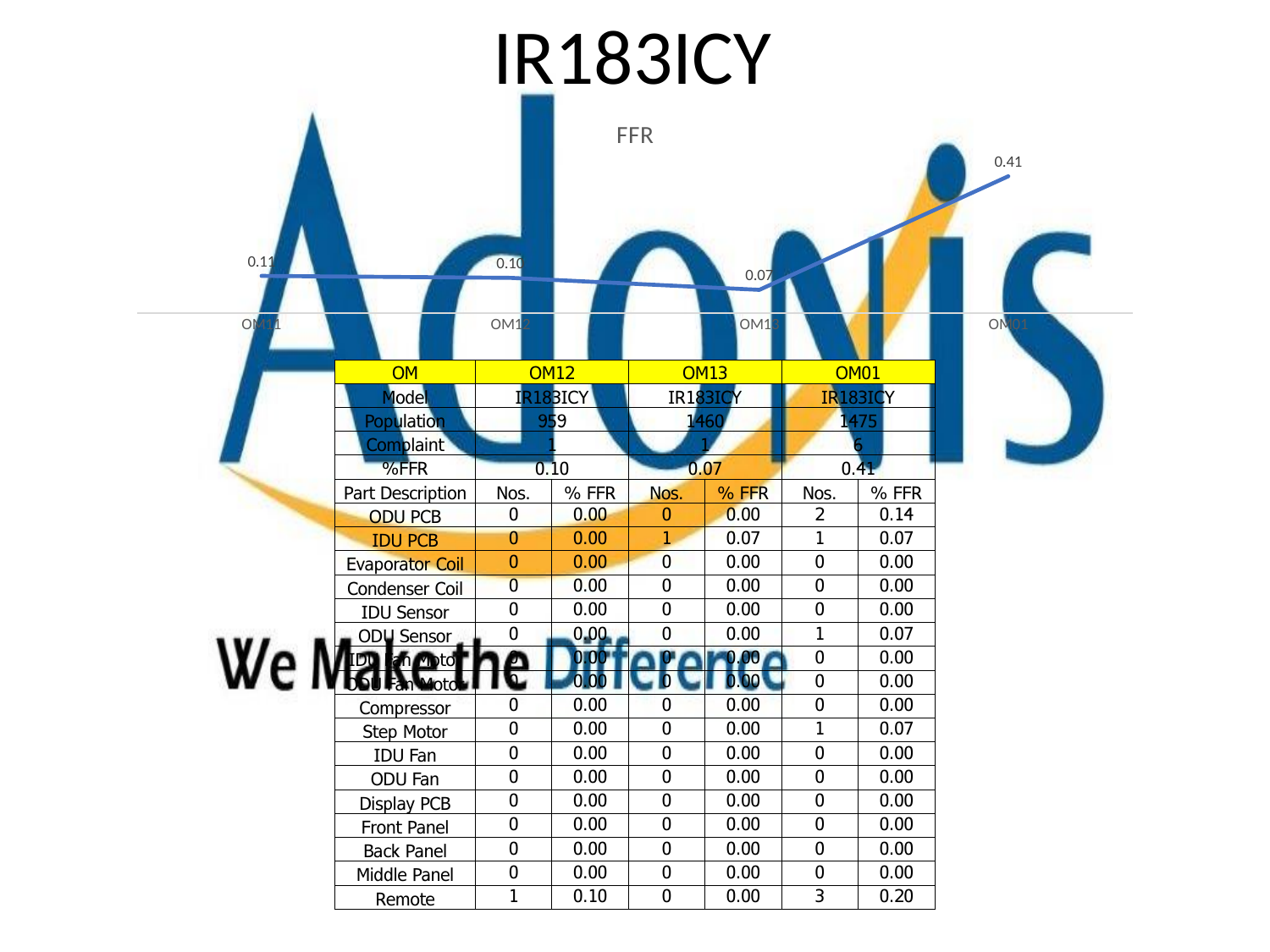

# IR183ICY

### Chart: FFR

| Category |  |
|---|---|
| OM11 | 0.11 |
| OM12 | 0.10427528675703858 |
| OM13 | 0.0684931506849315 |
| OM01 | 0.4067796610169492 |
| OM | OM12 |  | OM13 |  | OM01 |  |
| --- | --- | --- | --- | --- | --- | --- |
| Model | IR183ICY |  | IR183ICY |  | IR183ICY |  |
| Population | 959 |  | 1460 |  | 1475 |  |
| Complaint | 1 |  | 1 |  | 6 |  |
| %FFR | 0.10 |  | 0.07 |  | 0.41 |  |
| Part Description | Nos. | % FFR | Nos. | % FFR | Nos. | % FFR |
| ODU PCB | 0 | 0.00 | 0 | 0.00 | 2 | 0.14 |
| IDU PCB | 0 | 0.00 | 1 | 0.07 | 1 | 0.07 |
| Evaporator Coil | 0 | 0.00 | 0 | 0.00 | 0 | 0.00 |
| Condenser Coil | 0 | 0.00 | 0 | 0.00 | 0 | 0.00 |
| IDU Sensor | 0 | 0.00 | 0 | 0.00 | 0 | 0.00 |
| ODU Sensor | 0 | 0.00 | 0 | 0.00 | 1 | 0.07 |
| IDU Fan Motor | 0 | 0.00 | 0 | 0.00 | 0 | 0.00 |
| ODU Fan Motor | 0 | 0.00 | 0 | 0.00 | 0 | 0.00 |
| Compressor | 0 | 0.00 | 0 | 0.00 | 0 | 0.00 |
| Step Motor | 0 | 0.00 | 0 | 0.00 | 1 | 0.07 |
| IDU Fan | 0 | 0.00 | 0 | 0.00 | 0 | 0.00 |
| ODU Fan | 0 | 0.00 | 0 | 0.00 | 0 | 0.00 |
| Display PCB | 0 | 0.00 | 0 | 0.00 | 0 | 0.00 |
| Front Panel | 0 | 0.00 | 0 | 0.00 | 0 | 0.00 |
| Back Panel | 0 | 0.00 | 0 | 0.00 | 0 | 0.00 |
| Middle Panel | 0 | 0.00 | 0 | 0.00 | 0 | 0.00 |
| Remote | 1 | 0.10 | 0 | 0.00 | 3 | 0.20 |